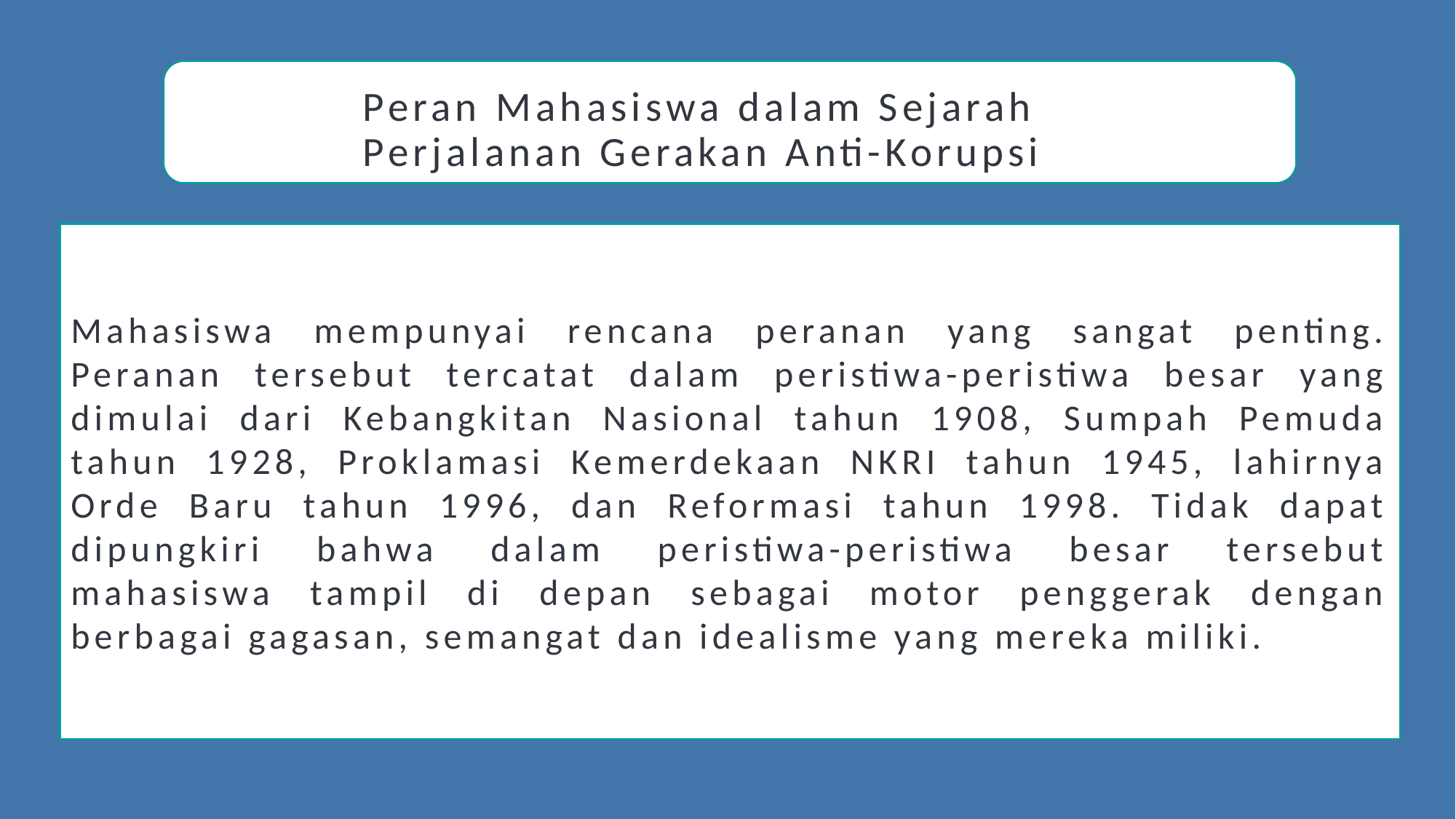

Peran Mahasiswa dalam Sejarah Perjalanan Gerakan Anti-Korupsi
Mahasiswa mempunyai rencana peranan yang sangat penting. Peranan tersebut tercatat dalam peristiwa-peristiwa besar yang dimulai dari Kebangkitan Nasional tahun 1908, Sumpah Pemuda tahun 1928, Proklamasi Kemerdekaan NKRI tahun 1945, lahirnya Orde Baru tahun 1996, dan Reformasi tahun 1998. Tidak dapat dipungkiri bahwa dalam peristiwa-peristiwa besar tersebut mahasiswa tampil di depan sebagai motor penggerak dengan berbagai gagasan, semangat dan idealisme yang mereka miliki.